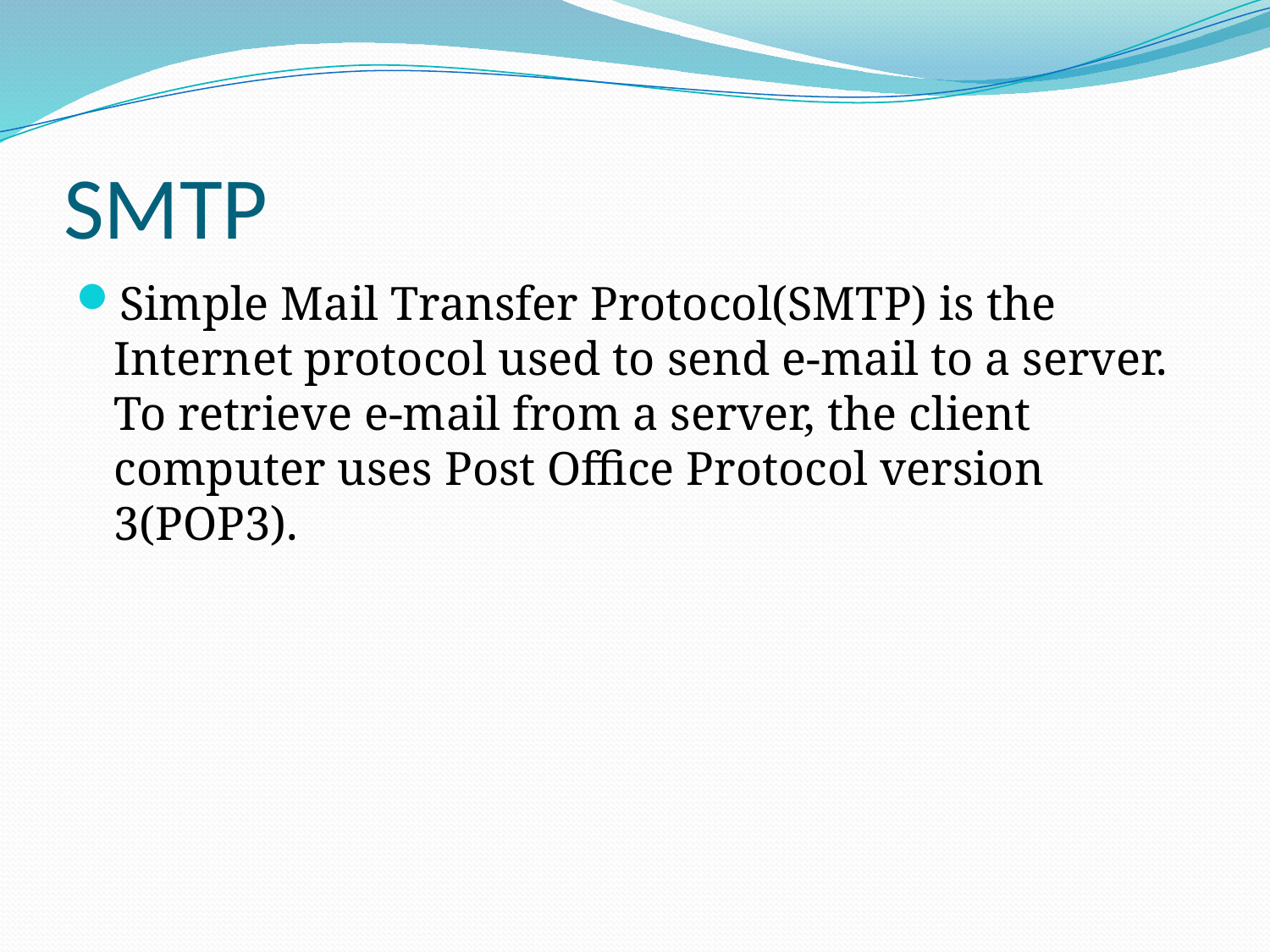

# SMTP
Simple Mail Transfer Protocol(SMTP) is the Internet protocol used to send e-mail to a server. To retrieve e-mail from a server, the client computer uses Post Office Protocol version 3(POP3).